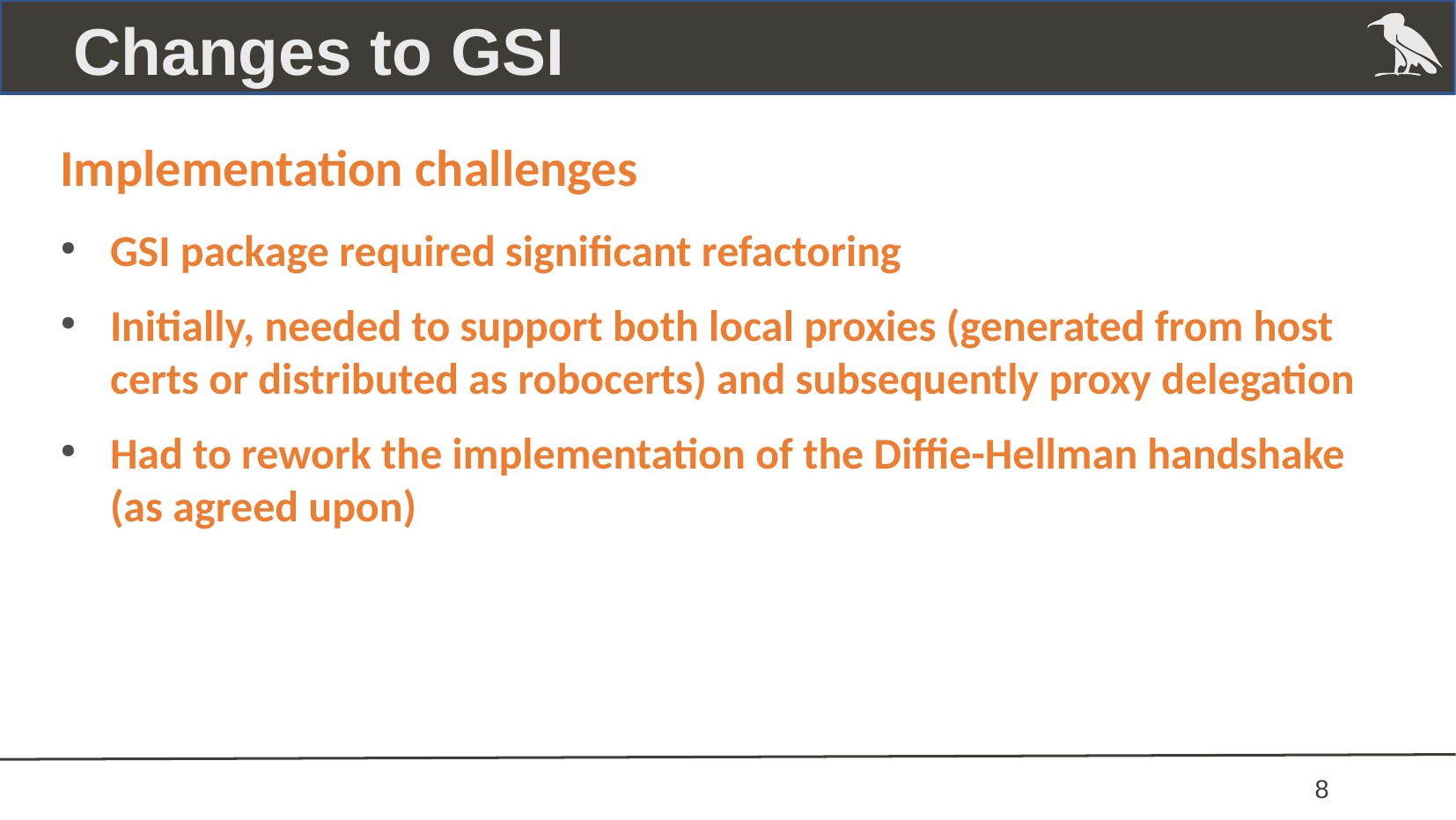

Changes to GSI
Implementation challenges
GSI package required significant refactoring
Initially, needed to support both local proxies (generated from host certs or distributed as robocerts) and subsequently proxy delegation
Had to rework the implementation of the Diffie-Hellman handshake (as agreed upon)

 8